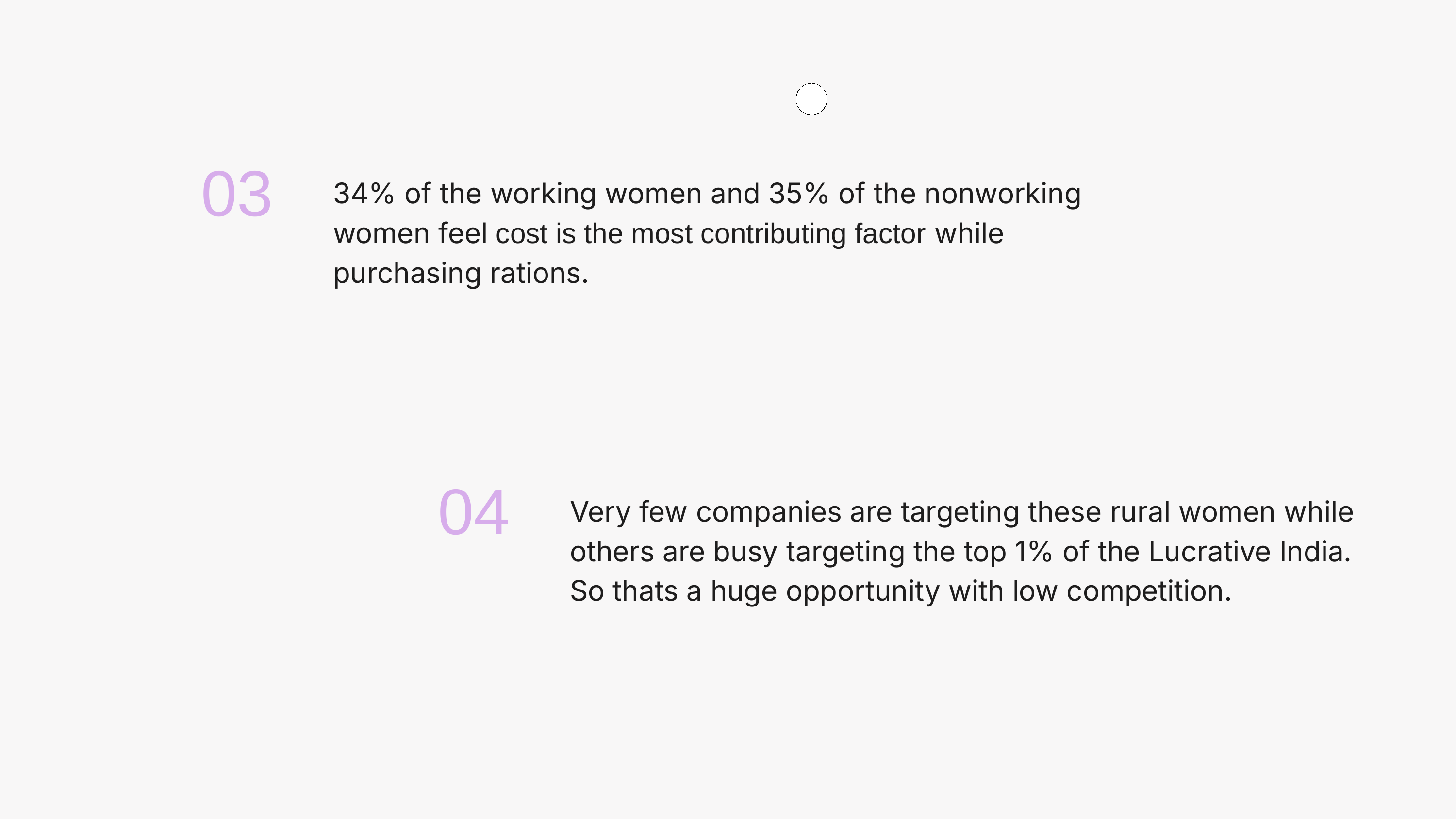

03
34% of the working women and 35% of the nonworking women feel cost is the most contributing factor while purchasing rations.
04
Very few companies are targeting these rural women while others are busy targeting the top 1% of the Lucrative India. So thats a huge opportunity with low competition.